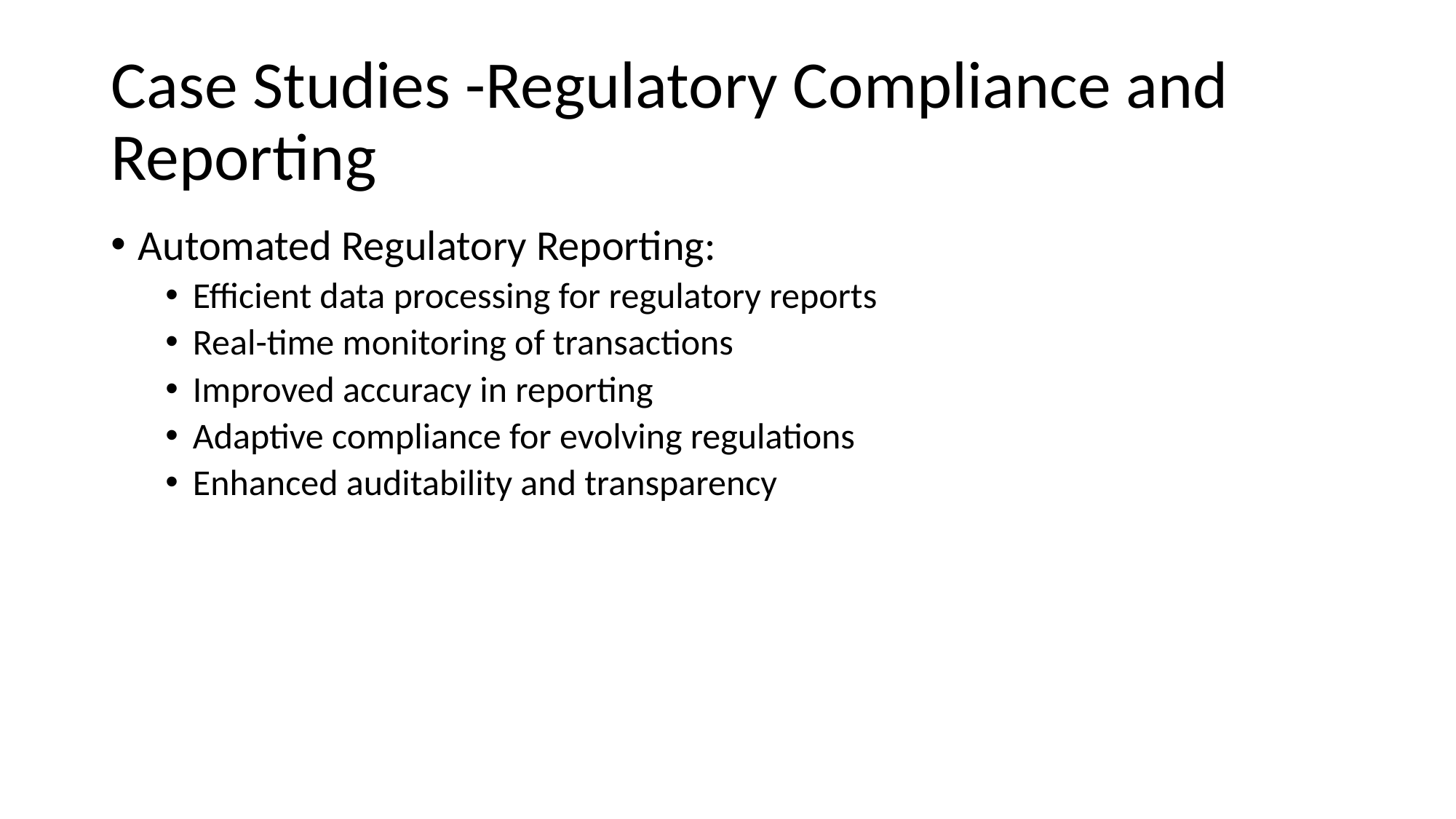

# Case Studies -Regulatory Compliance and Reporting
Automated Regulatory Reporting:
Efficient data processing for regulatory reports
Real-time monitoring of transactions
Improved accuracy in reporting
Adaptive compliance for evolving regulations
Enhanced auditability and transparency